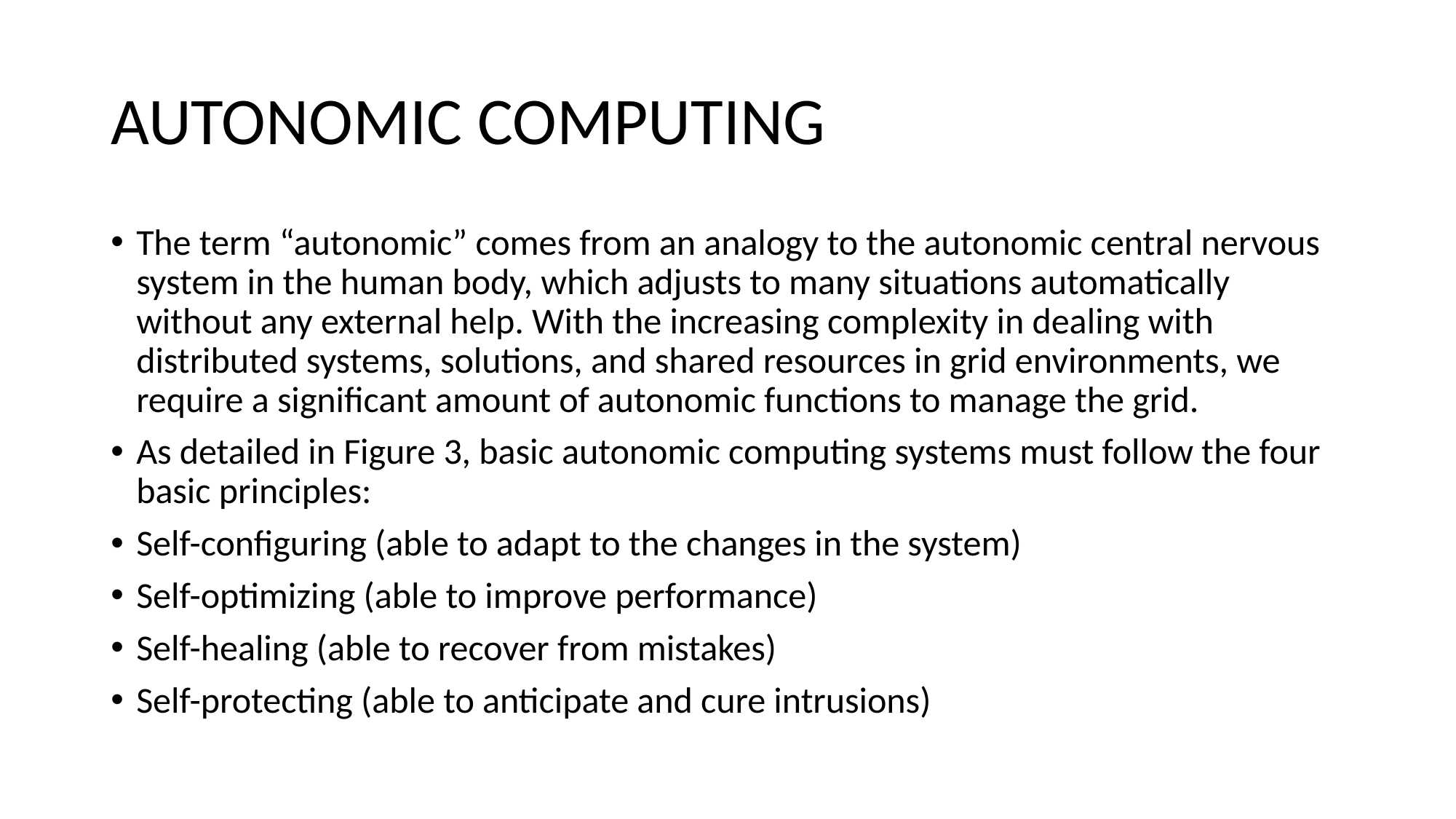

# AUTONOMIC COMPUTING
The term “autonomic” comes from an analogy to the autonomic central nervous system in the human body, which adjusts to many situations automatically without any external help. With the increasing complexity in dealing with distributed systems, solutions, and shared resources in grid environments, we require a significant amount of autonomic functions to manage the grid.
As detailed in Figure 3, basic autonomic computing systems must follow the four basic principles:
Self-configuring (able to adapt to the changes in the system)
Self-optimizing (able to improve performance)
Self-healing (able to recover from mistakes)
Self-protecting (able to anticipate and cure intrusions)